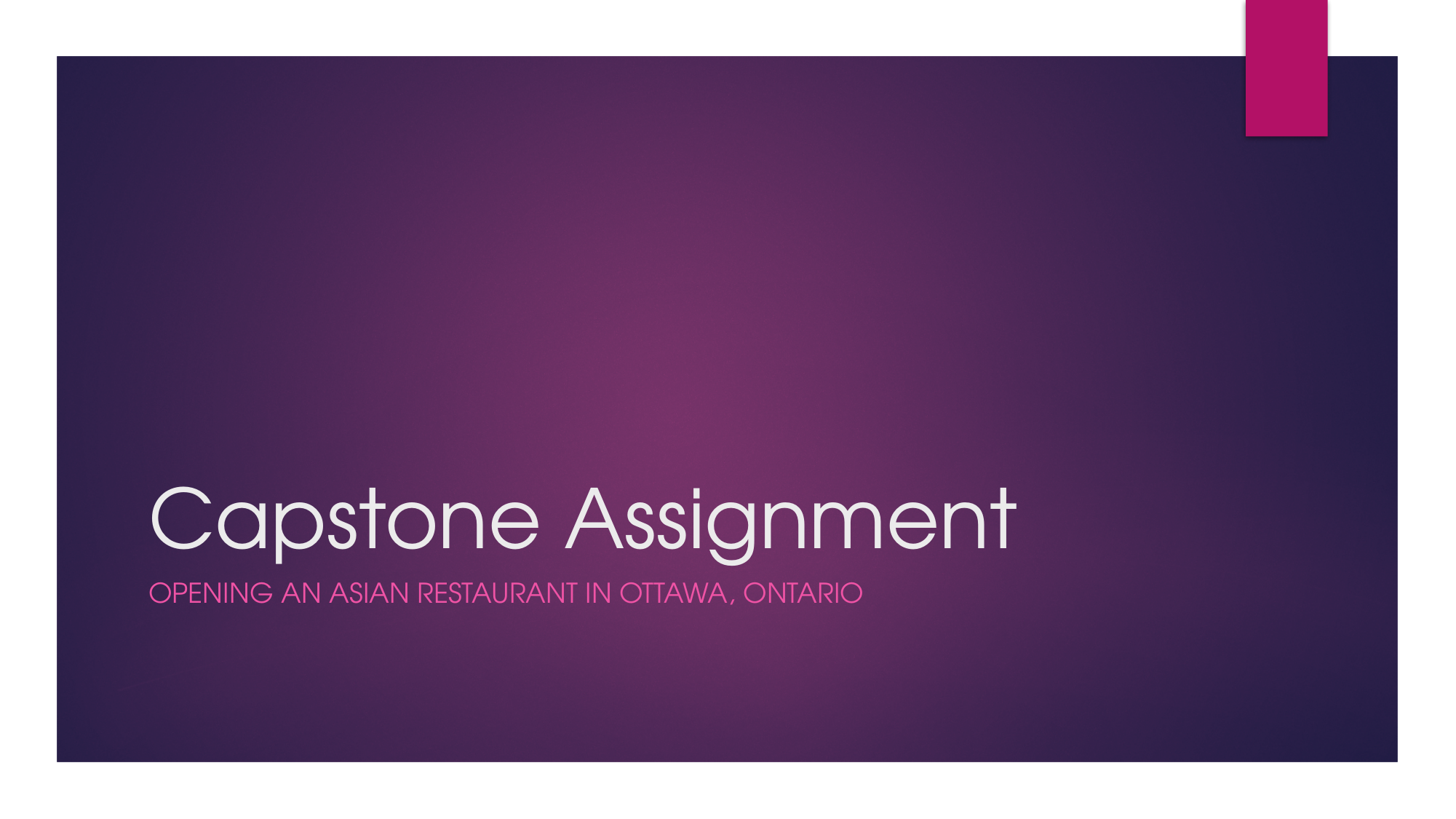

# Capstone Assignment

Opening an Asian restaurant in Ottawa, Ontario